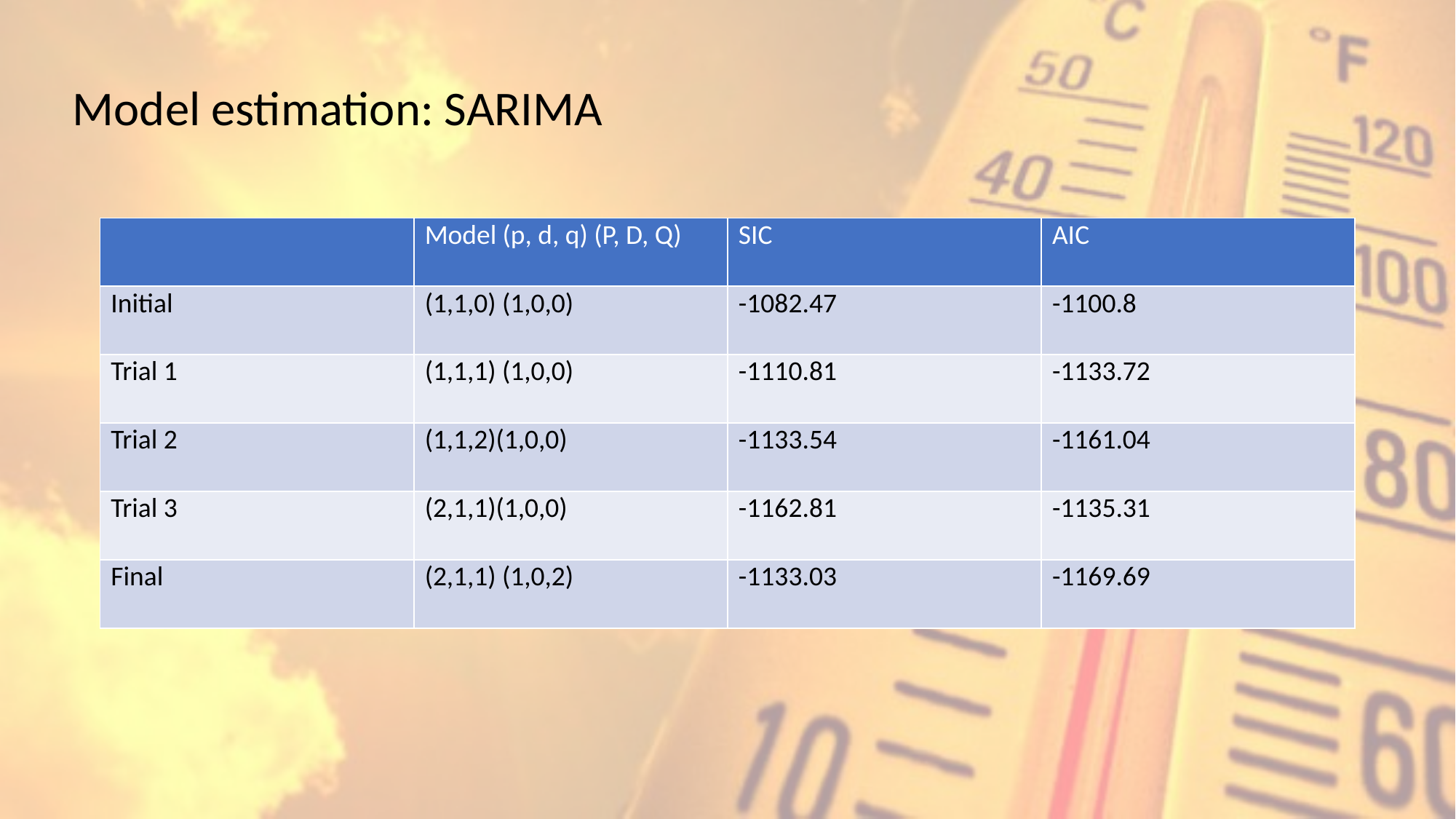

Model estimation: SARIMA
|  | Model (p, d, q) (P, D, Q) | SIC | AIC |
| --- | --- | --- | --- |
| Initial | (1,1,0) (1,0,0) | -1082.47 | -1100.8 |
| Trial 1 | (1,1,1) (1,0,0) | -1110.81 | -1133.72 |
| Trial 2 | (1,1,2)(1,0,0) | -1133.54 | -1161.04 |
| Trial 3 | (2,1,1)(1,0,0) | -1162.81 | -1135.31 |
| Final | (2,1,1) (1,0,2) | -1133.03 | -1169.69 |